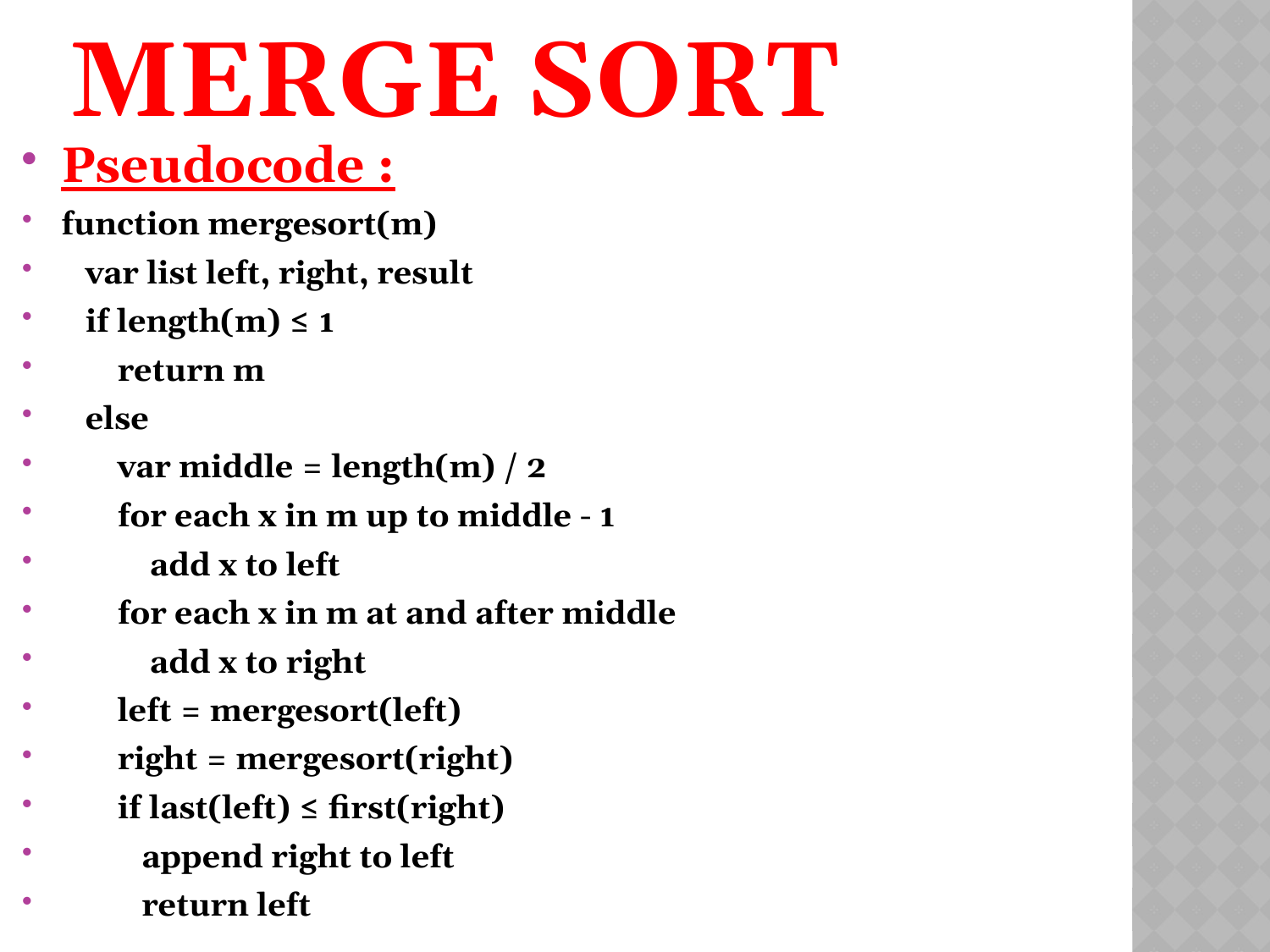

# Merge Sort
Pseudocode :
function mergesort(m)
   var list left, right, result
   if length(m) ≤ 1
       return m
   else
       var middle = length(m) / 2
       for each x in m up to middle - 1
           add x to left
       for each x in m at and after middle
           add x to right
       left = mergesort(left)
       right = mergesort(right)
       if last(left) ≤ first(right)
          append right to left
          return left